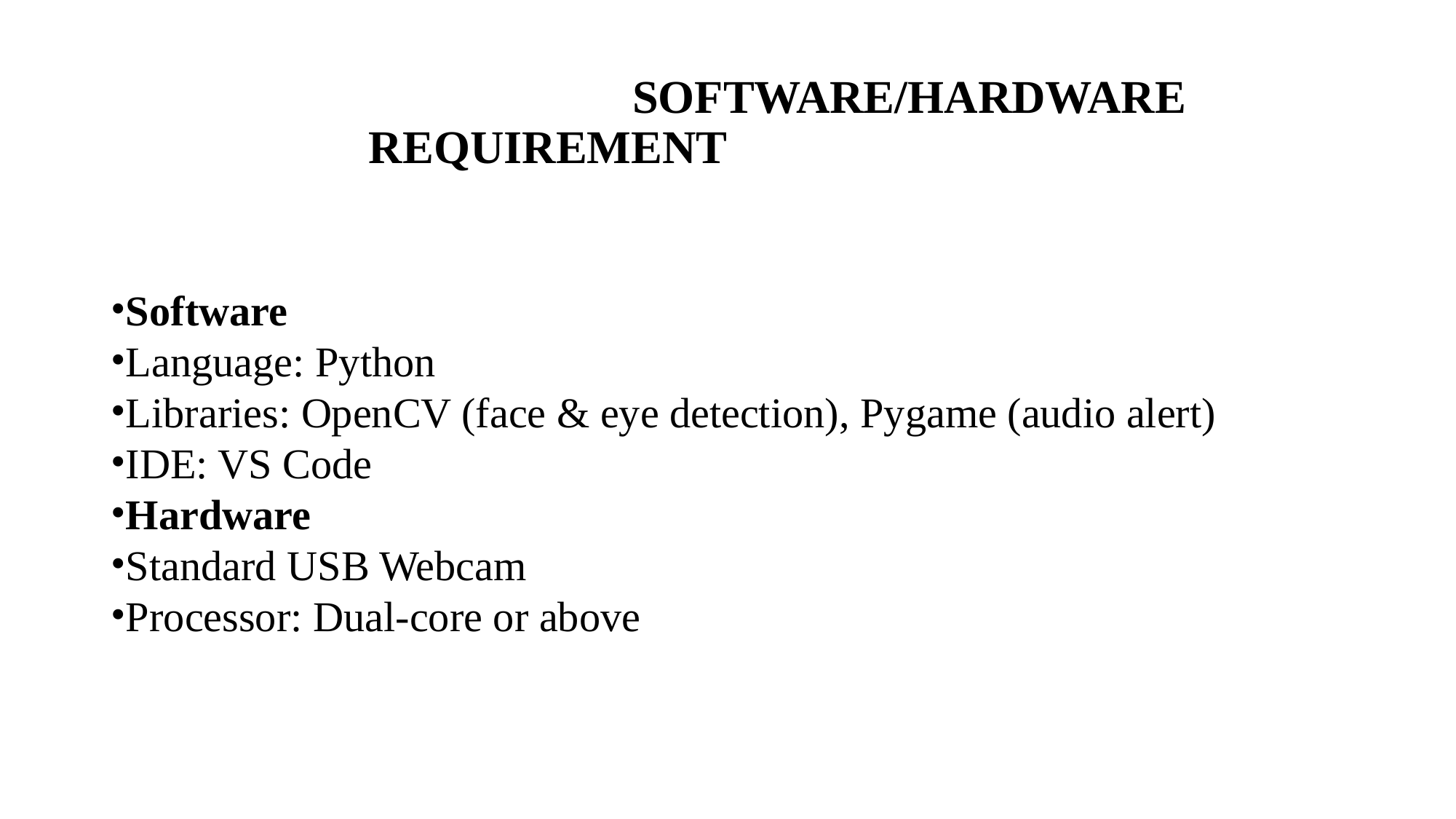

# SOFTWARE/HARDWARE REQUIREMENT
Software
Language: Python
Libraries: OpenCV (face & eye detection), Pygame (audio alert)
IDE: VS Code
Hardware
Standard USB Webcam
Processor: Dual-core or above